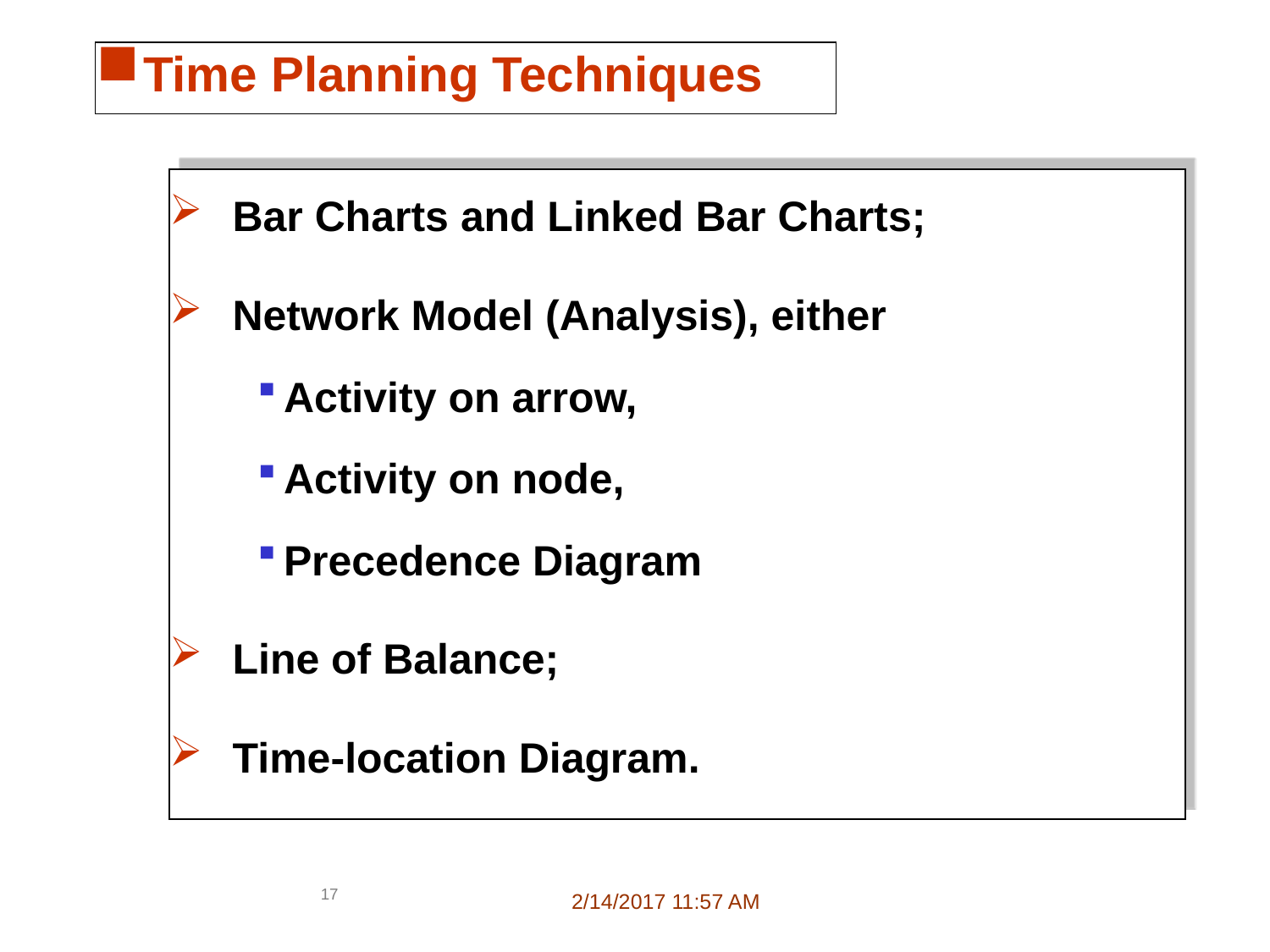

# Time Planning Techniques
Bar Charts and Linked Bar Charts;

Network Model (Analysis), either
Activity on arrow,
Activity on node,
Precedence Diagram

Line of Balance;

Time-location Diagram.
17
2/14/2017 11:57 AM